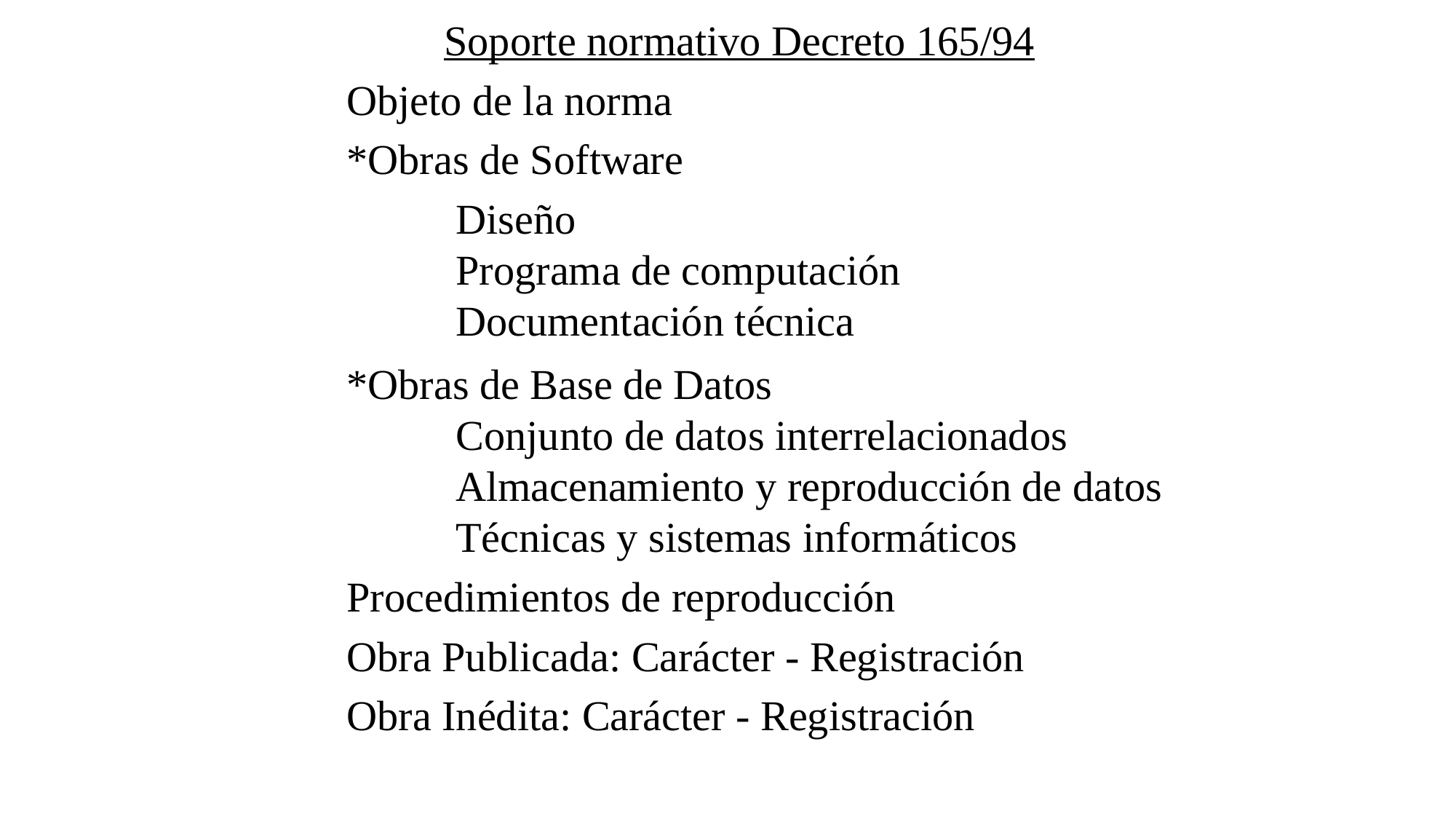

Soporte normativo Decreto 165/94
	Objeto de la norma
	*Obras de Software
		Diseño
		Programa de computación
		Documentación técnica
	*Obras de Base de Datos
		Conjunto de datos interrelacionados
		Almacenamiento y reproducción de datos
		Técnicas y sistemas informáticos
	Procedimientos de reproducción
	Obra Publicada: Carácter - Registración
	Obra Inédita: Carácter - Registración